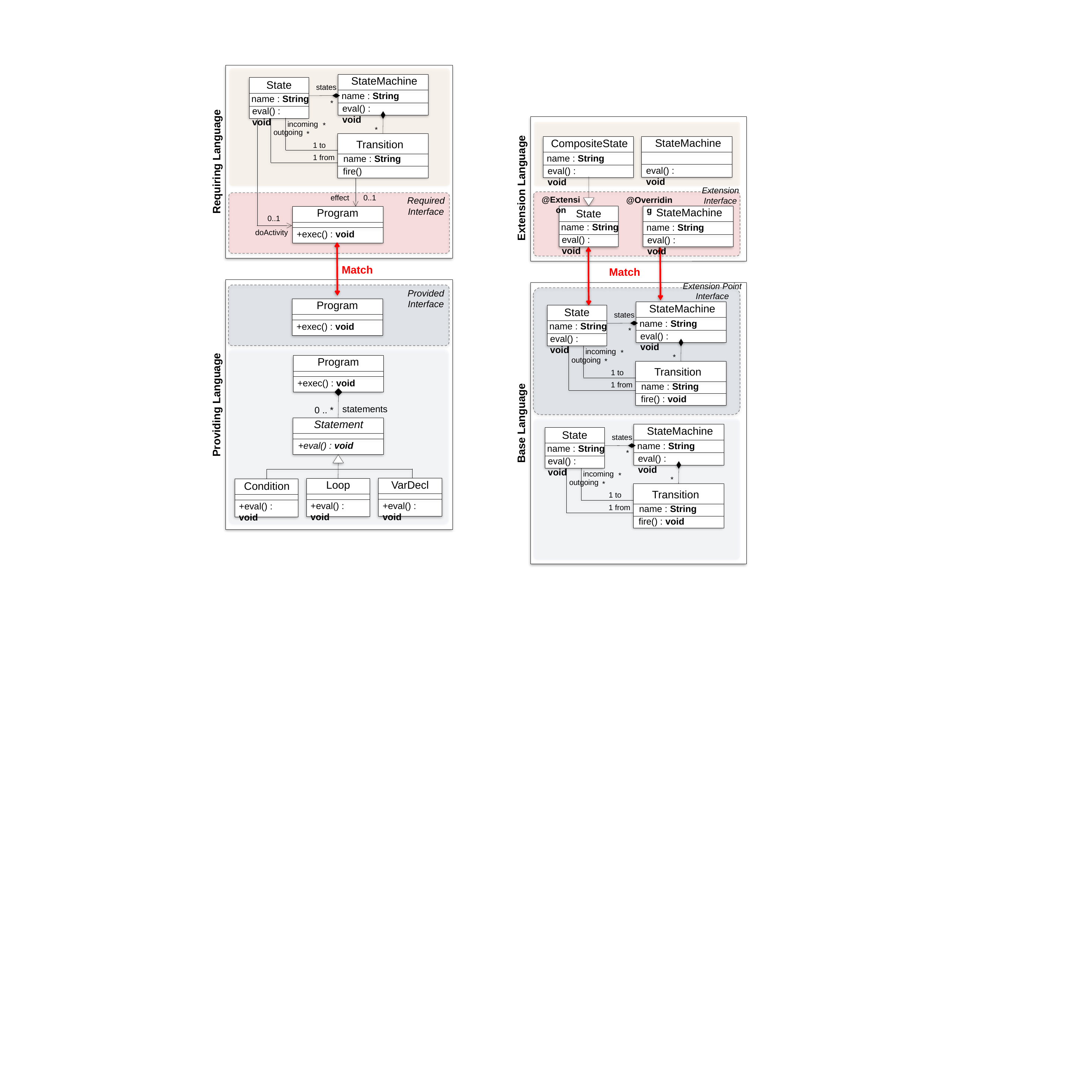

StateMachine

State

states
name : String
name : String
*
eval() : void
eval() : void
incoming

*
*

outgoing
*
StateMachine

CompositeState
Transition

1 to
name : String
1 from
name : String
Requiring Language
eval() : void
eval() : void
fire()
Extension Language
Extension
Interface
effect
0..1
Required
Interface

@Extension
@Overriding

StateMachine
Program
State

0..1
name : String
name : String
doActivity
+exec() : void
eval() : void
eval() : void
Match
Match
Extension Point
Interface

Provided
Interface

Program

StateMachine

State

states
name : String
name : String
+exec() : void
*
eval() : void
eval() : void
incoming
*

*
outgoing
Program
*

Transition
1 to
+exec() : void
1 from
name : String
fire() : void
Providing Language
statements
0 .. *
Base Language
Statement

StateMachine

State

states
+eval() : void
name : String
name : String
*
eval() : void
eval() : void

incoming
*
*
outgoing
Loop
VarDecl
*
Condition

Transition
1 to
+eval() : void
+eval() : void
+eval() : void
1 from
name : String
fire() : void